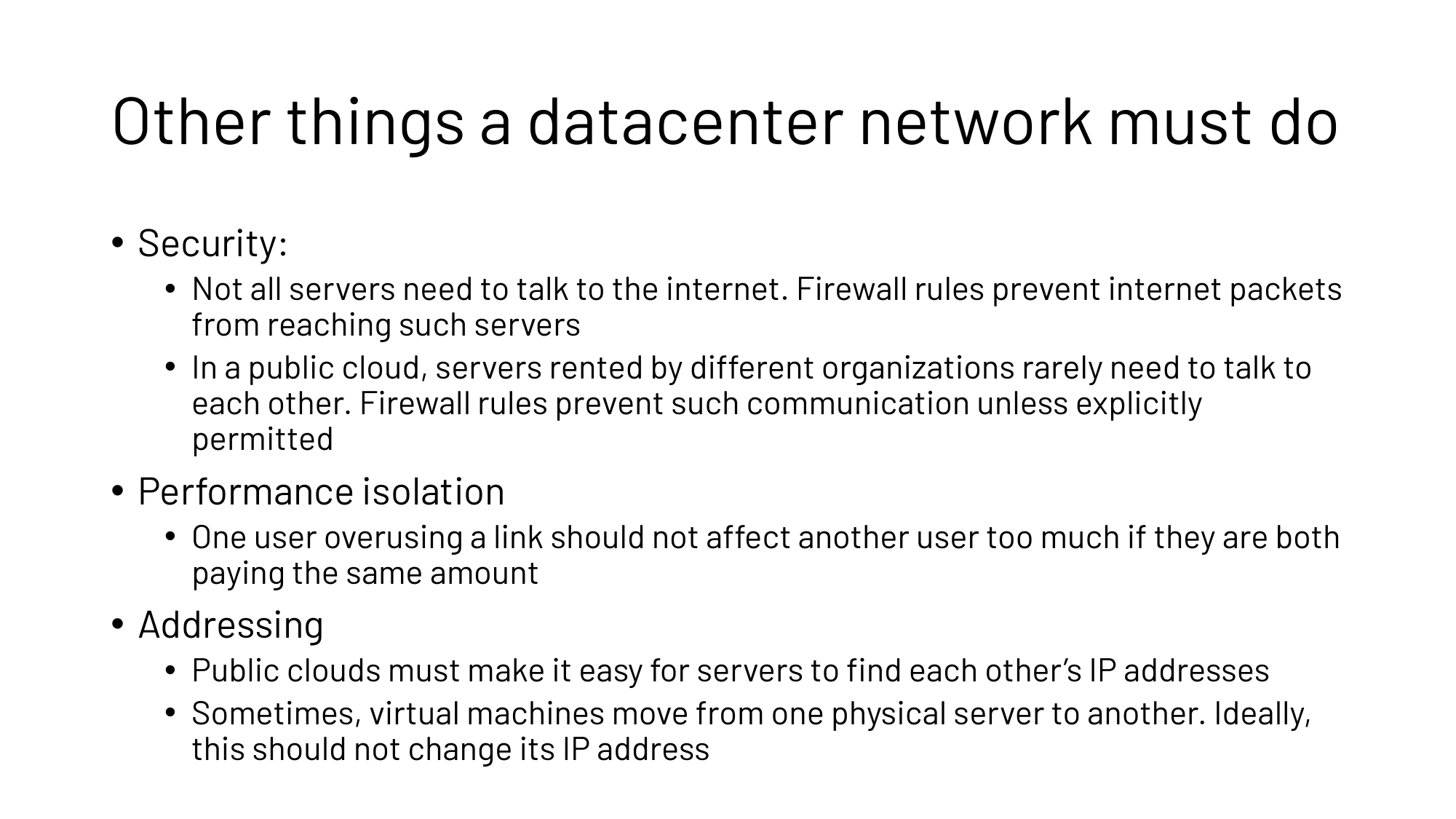

# Other things a datacenter network must do
Security:
Not all servers need to talk to the internet. Firewall rules prevent internet packets from reaching such servers
In a public cloud, servers rented by different organizations rarely need to talk to each other. Firewall rules prevent such communication unless explicitly permitted
Performance isolation
One user overusing a link should not affect another user too much if they are both paying the same amount
Addressing
Public clouds must make it easy for servers to find each other’s IP addresses
Sometimes, virtual machines move from one physical server to another. Ideally, this should not change its IP address